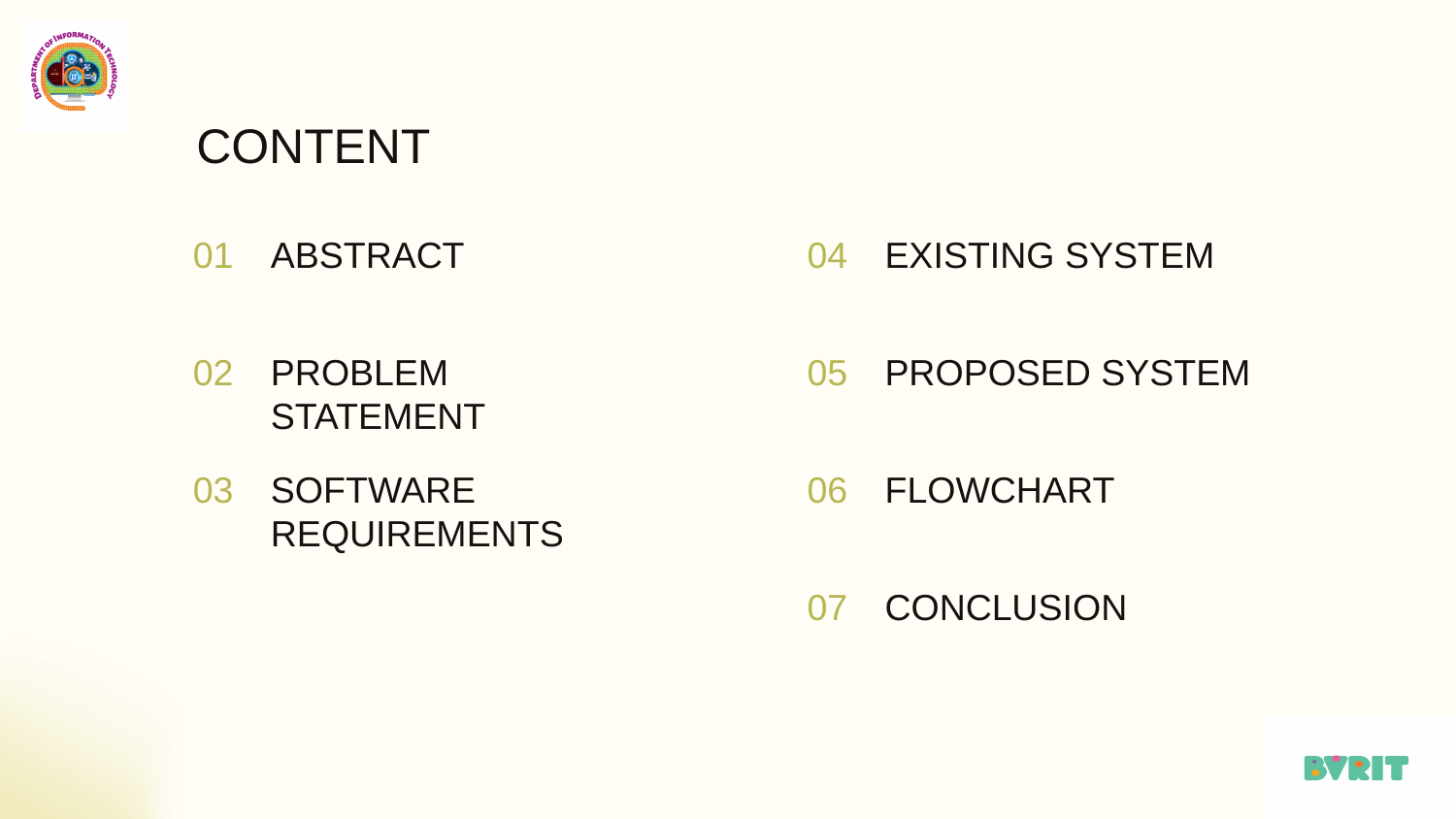

CONTENT
# 01
ABSTRACT
04
EXISTING SYSTEM
PROPOSED SYSTEM
05
02
PROBLEM STATEMENT
FLOWCHART
06
SOFTWARE REQUIREMENTS
03
CONCLUSION
07